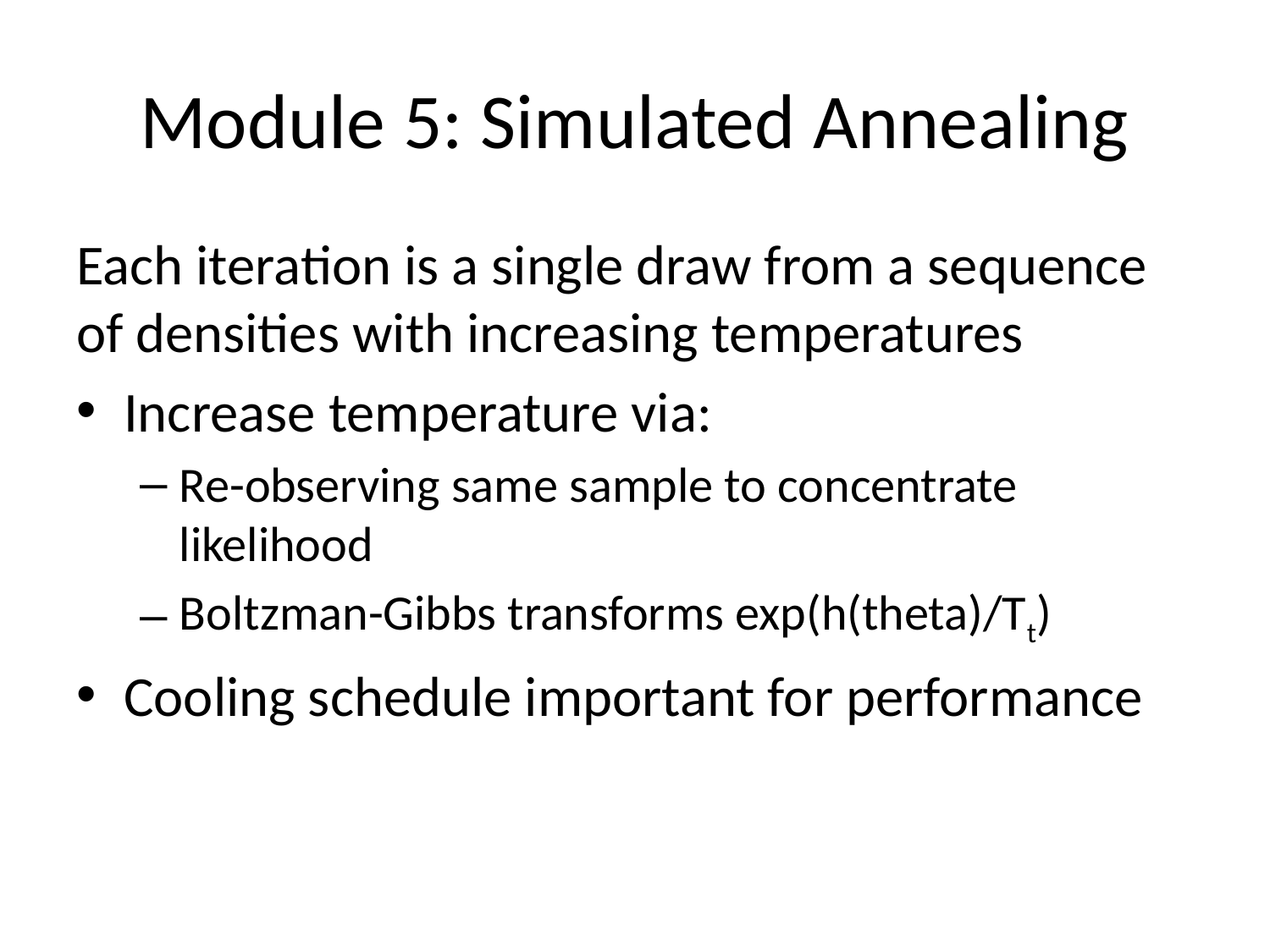

# Module 5: Simulated Annealing
Each iteration is a single draw from a sequence of densities with increasing temperatures
Increase temperature via:
Re-observing same sample to concentrate likelihood
Boltzman-Gibbs transforms exp(h(theta)/Tt)
Cooling schedule important for performance